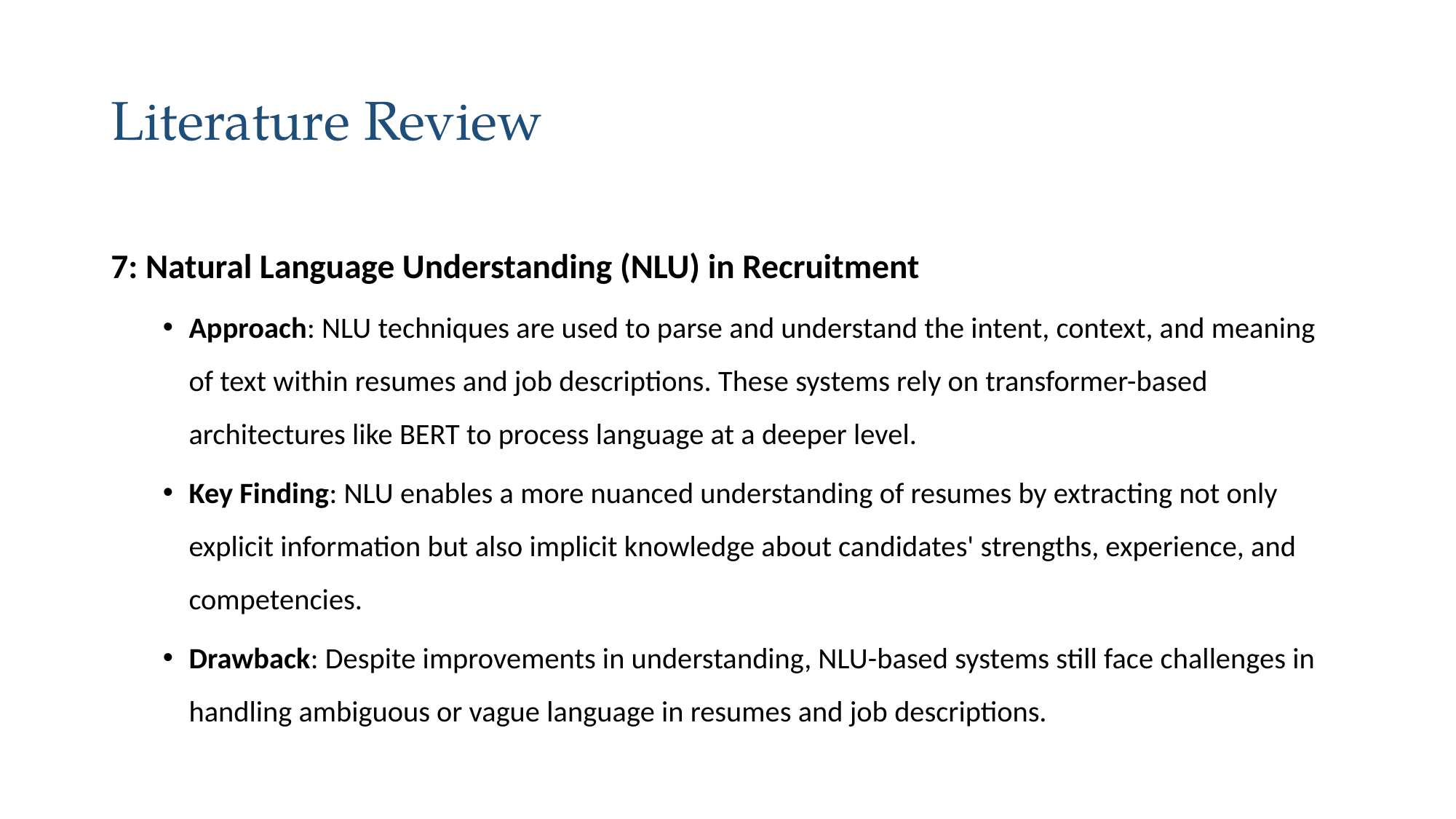

# Literature Review
7: Natural Language Understanding (NLU) in Recruitment
Approach: NLU techniques are used to parse and understand the intent, context, and meaning of text within resumes and job descriptions. These systems rely on transformer-based architectures like BERT to process language at a deeper level.
Key Finding: NLU enables a more nuanced understanding of resumes by extracting not only explicit information but also implicit knowledge about candidates' strengths, experience, and competencies.
Drawback: Despite improvements in understanding, NLU-based systems still face challenges in handling ambiguous or vague language in resumes and job descriptions.